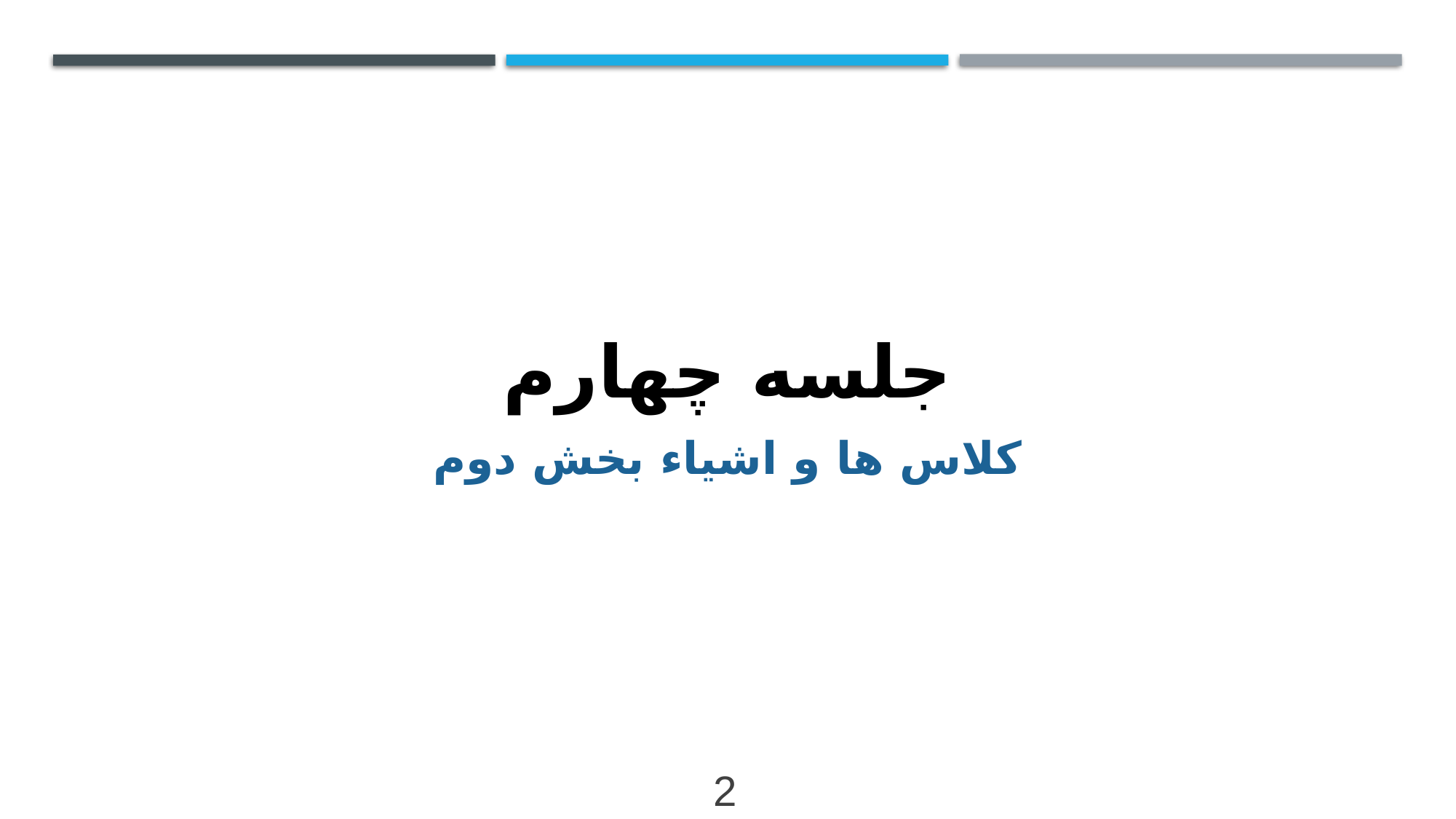

جلسه چهارم
کلاس ها و اشیاء بخش دوم